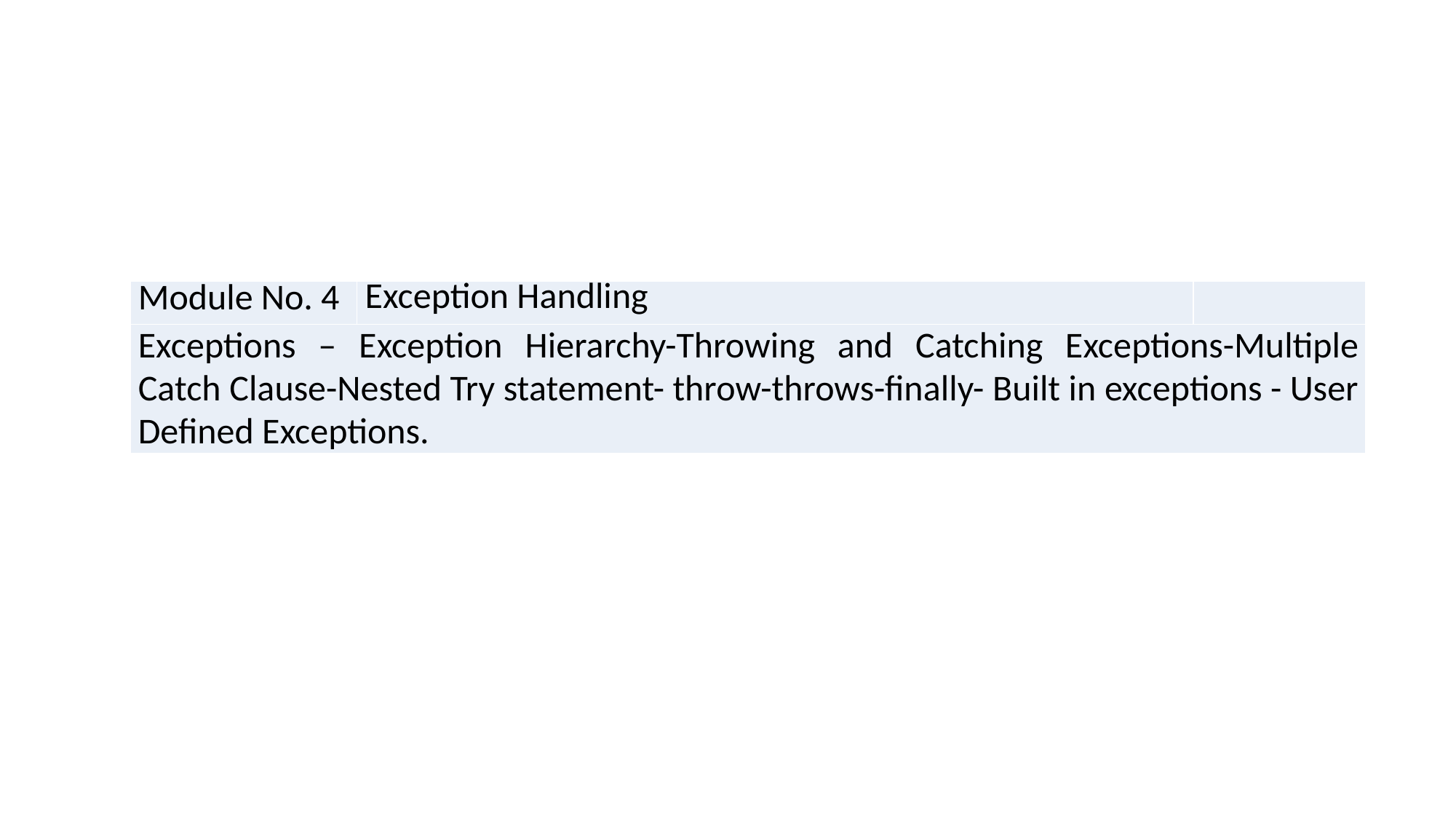

| Module No. 4 | Exception Handling |  |
| --- | --- | --- |
| Exceptions – Exception Hierarchy-Throwing and Catching Exceptions-Multiple Catch Clause-Nested Try statement- throw-throws-finally- Built in exceptions - User Defined Exceptions. |  |  |